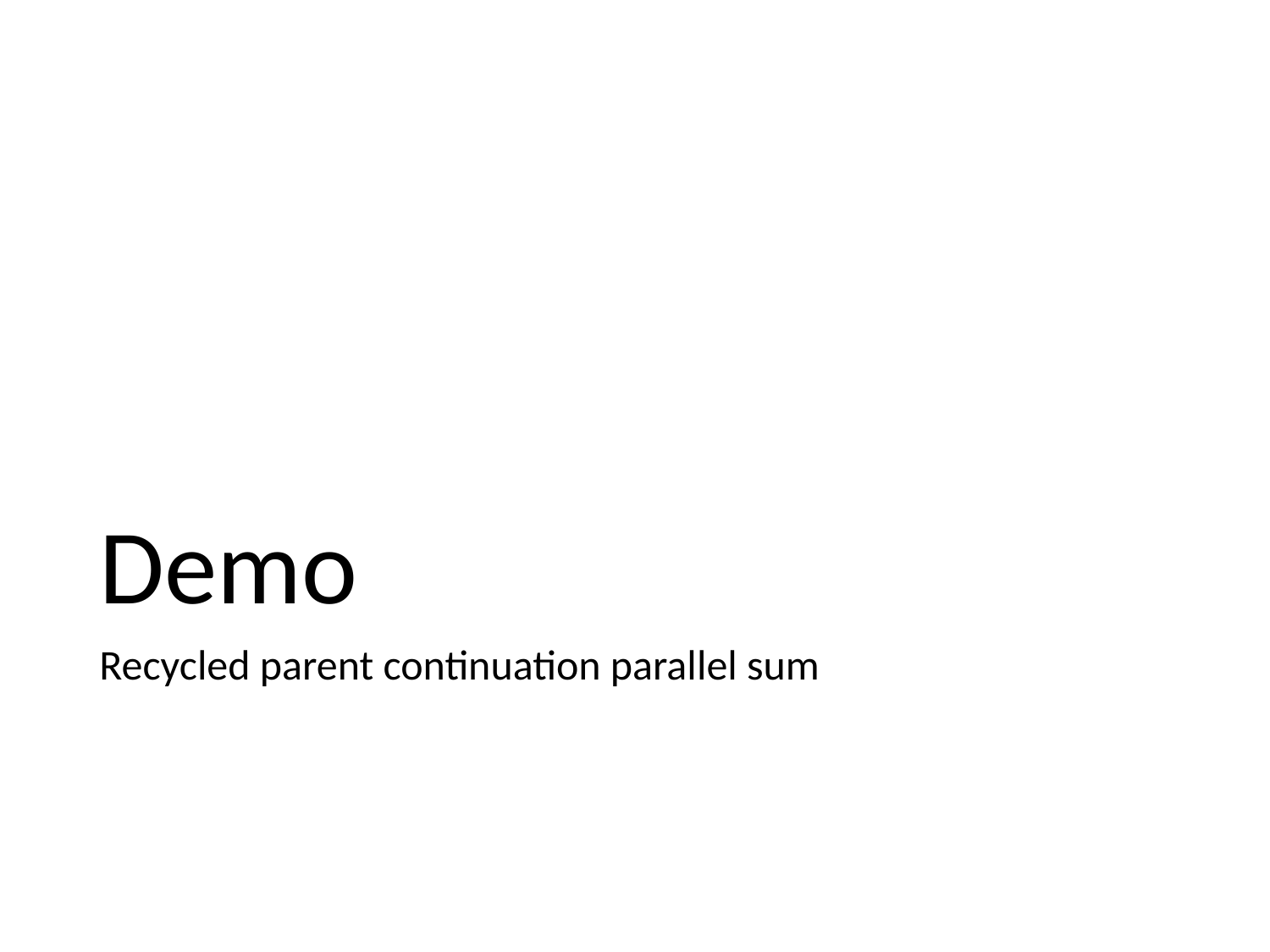

# Demo
Recycled parent continuation parallel sum